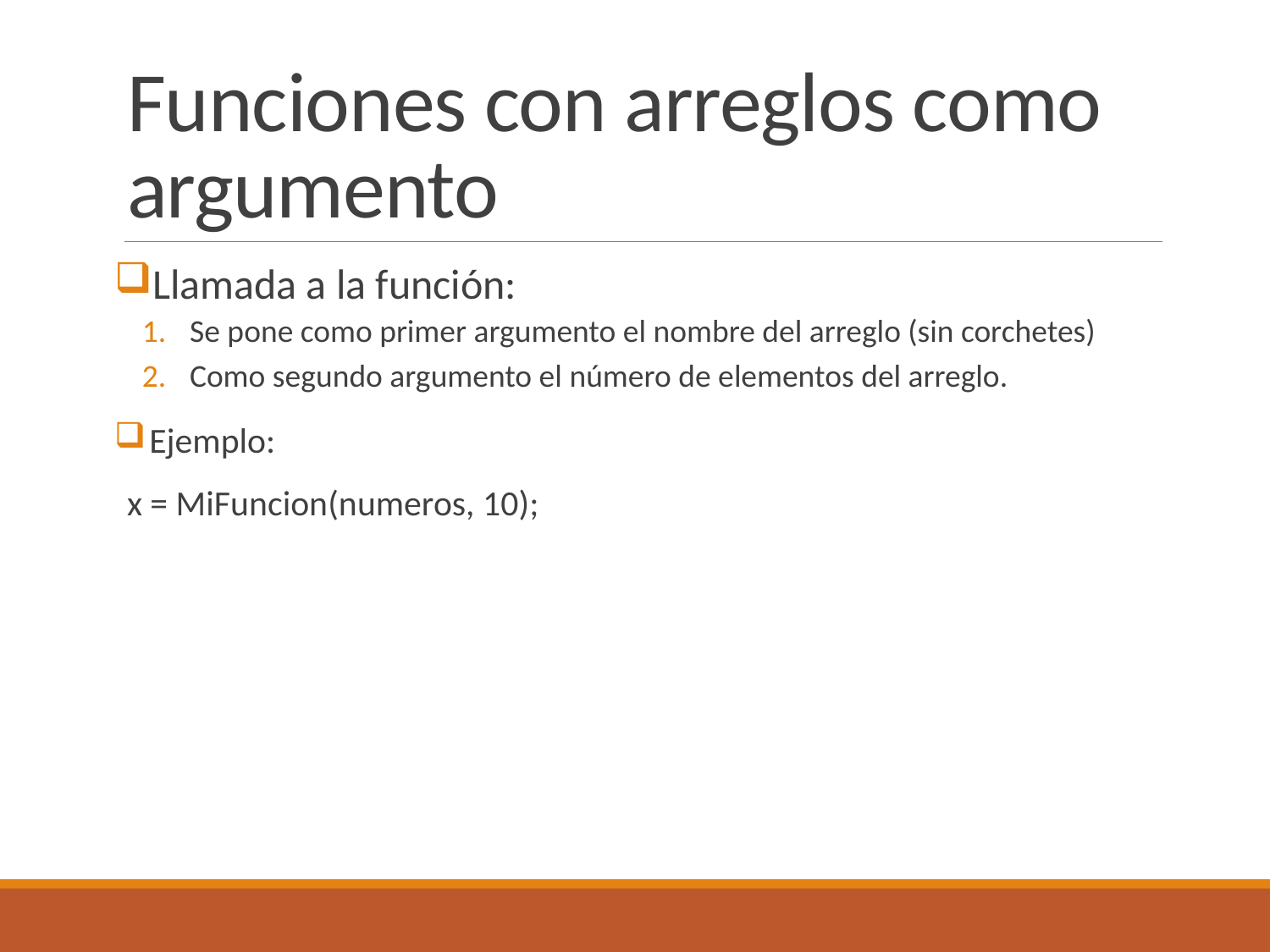

# Funciones con arreglos como argumento
Llamada a la función:
Se pone como primer argumento el nombre del arreglo (sin corchetes)
Como segundo argumento el número de elementos del arreglo.
Ejemplo:
x = MiFuncion(numeros, 10);